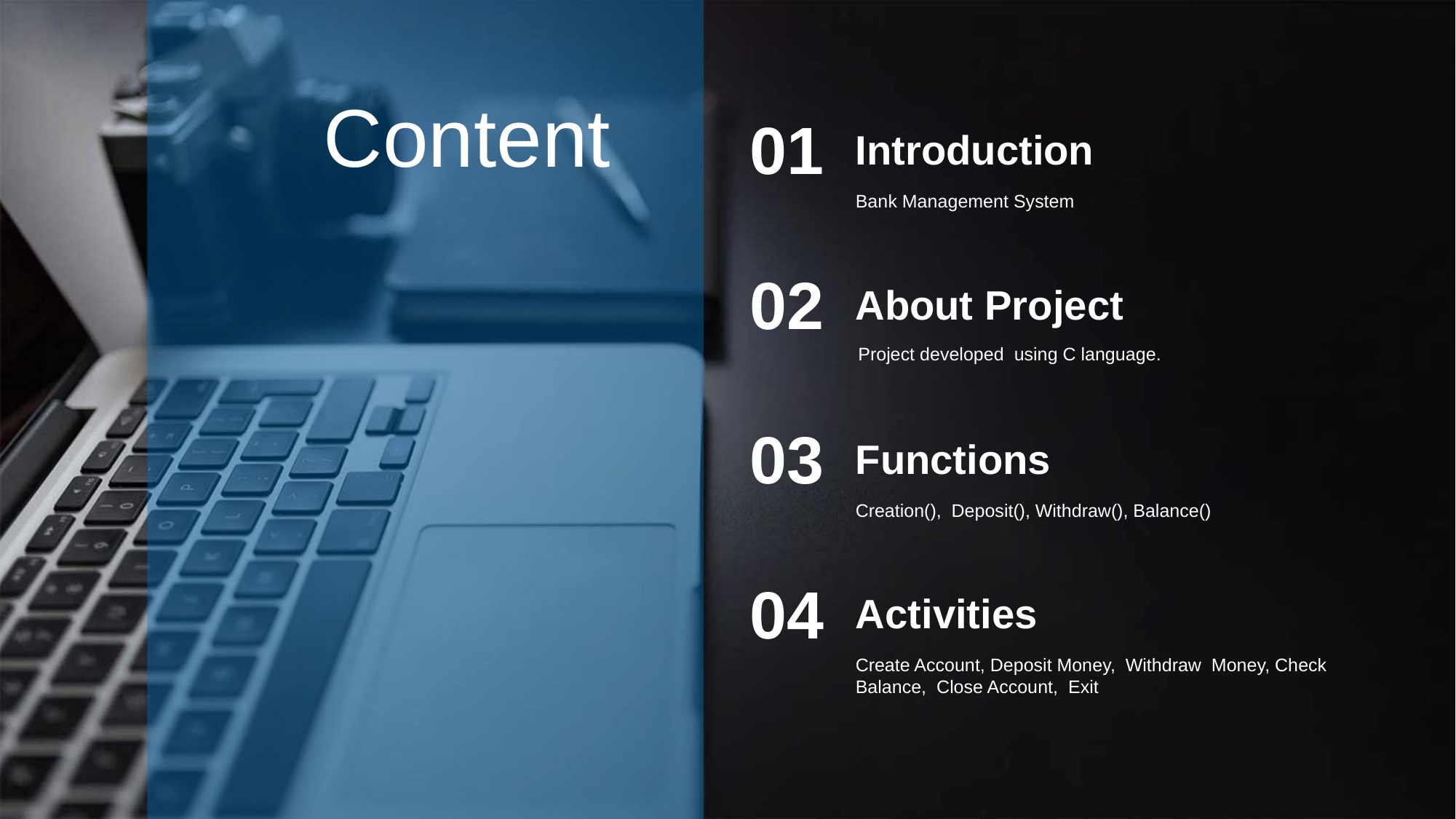

Content
01
Introduction
Bank Management System
02
About Project
Project developed  using C language.
03
Functions
Creation(),  Deposit(), Withdraw(), Balance()
04
Activities
Create Account, Deposit Money,  Withdraw  Money, Check Balance,  Close Account,  Exit